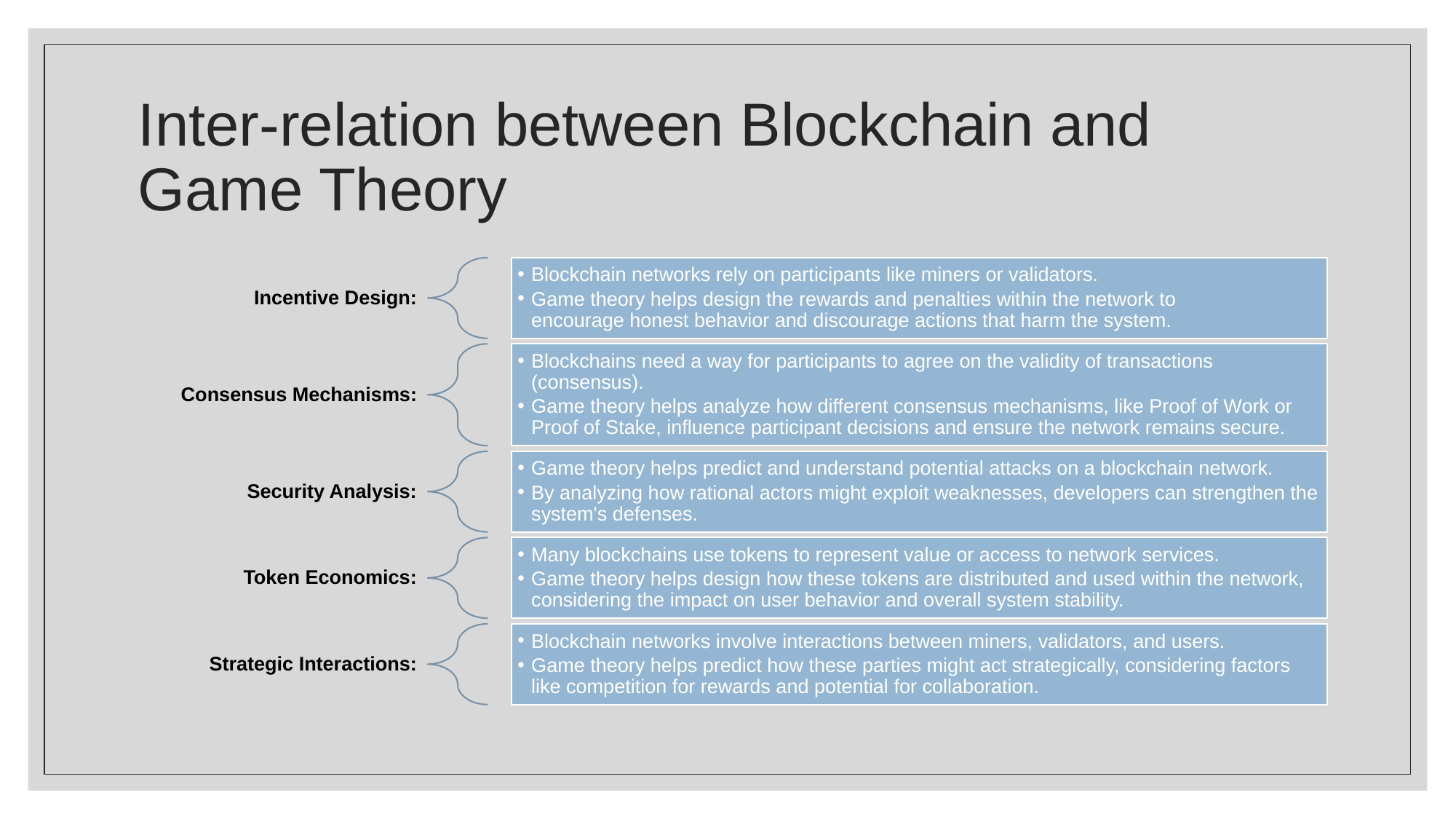

# Inter-relation between Blockchain and Game Theory
Incentive Design:
Blockchain networks rely on participants like miners or validators.
Game theory helps design the rewards and penalties within the network to encourage honest behavior and discourage actions that harm the system.
Consensus Mechanisms:
Blockchains need a way for participants to agree on the validity of transactions (consensus).
Game theory helps analyze how different consensus mechanisms, like Proof of Work or Proof of Stake, influence participant decisions and ensure the network remains secure.
Security Analysis:
Game theory helps predict and understand potential attacks on a blockchain network.
By analyzing how rational actors might exploit weaknesses, developers can strengthen the system's defenses.
Token Economics:
Many blockchains use tokens to represent value or access to network services.
Game theory helps design how these tokens are distributed and used within the network, considering the impact on user behavior and overall system stability.
Strategic Interactions:
Blockchain networks involve interactions between miners, validators, and users.
Game theory helps predict how these parties might act strategically, considering factors like competition for rewards and potential for collaboration.